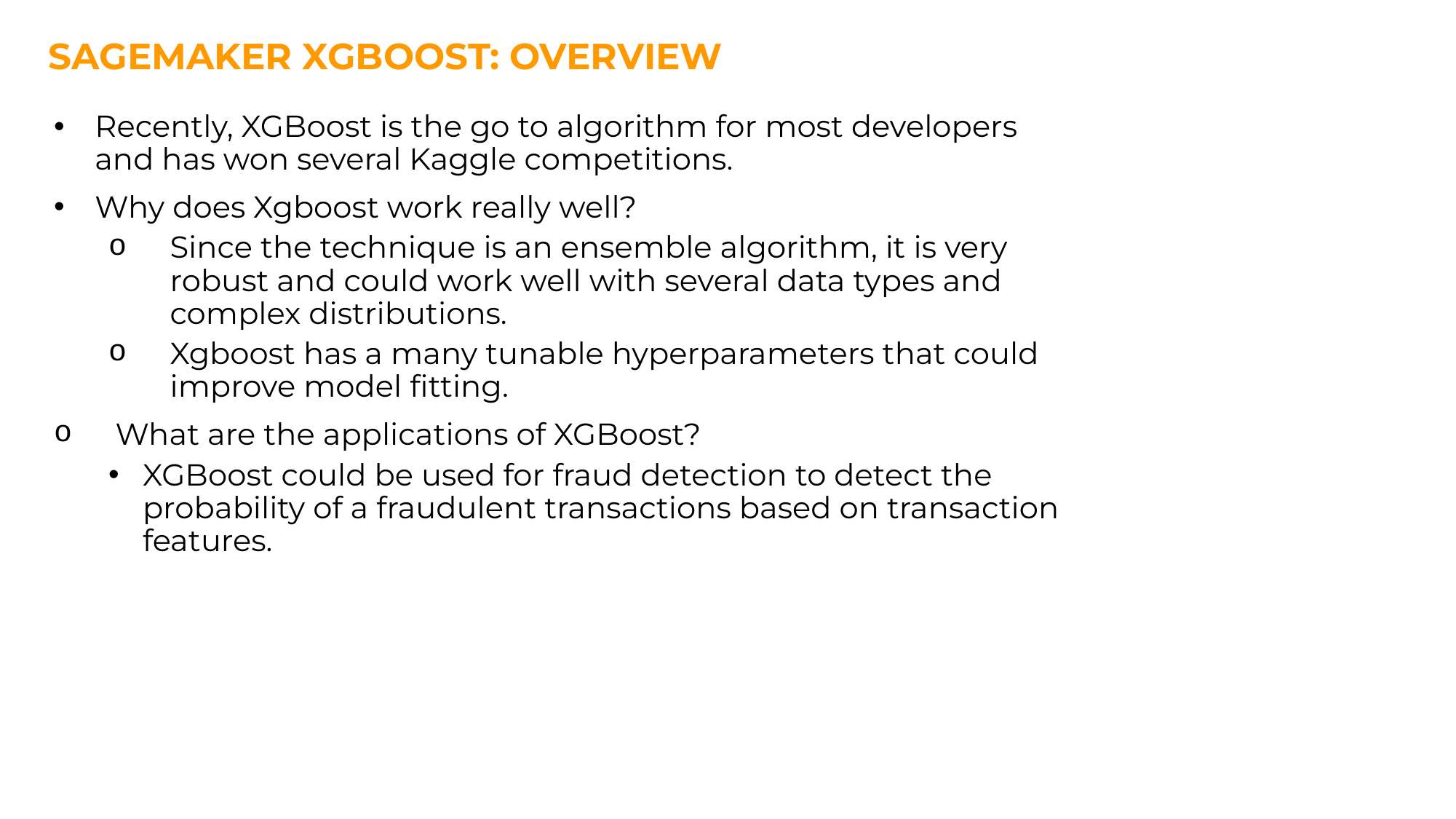

SAGEMAKER XGBOOST: OVERVIEW
Recently, XGBoost is the go to algorithm for most developers and has won several Kaggle competitions.
Why does Xgboost work really well?
Since the technique is an ensemble algorithm, it is very robust and could work well with several data types and complex distributions.
Xgboost has a many tunable hyperparameters that could improve model fitting.
What are the applications of XGBoost?
XGBoost could be used for fraud detection to detect the probability of a fraudulent transactions based on transaction features.